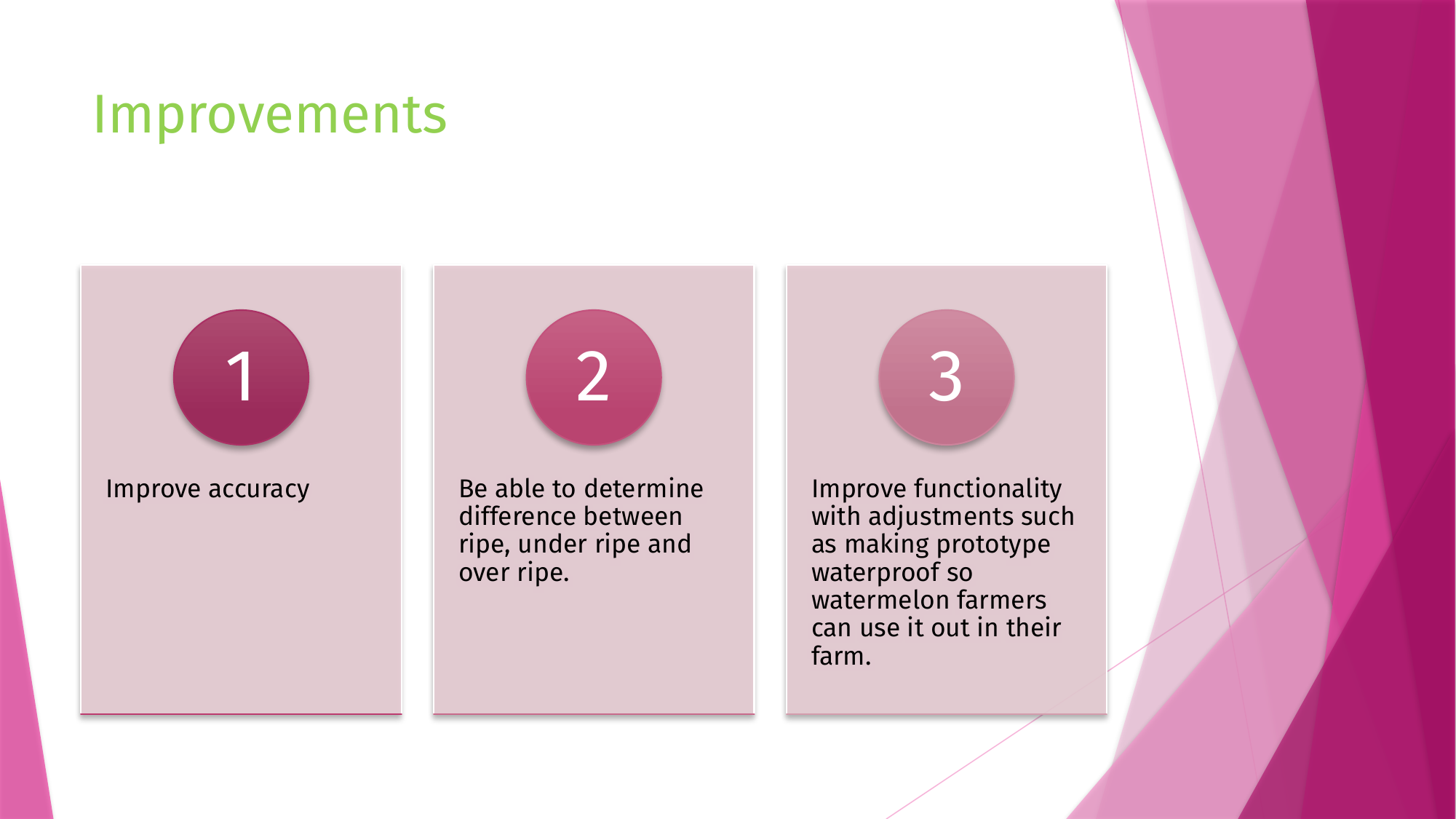

# Improvements
Improve accuracy
1
Be able to determine difference between ripe, under ripe and over ripe.
2
Improve functionality with adjustments such as making prototype waterproof so watermelon farmers can use it out in their farm.
3